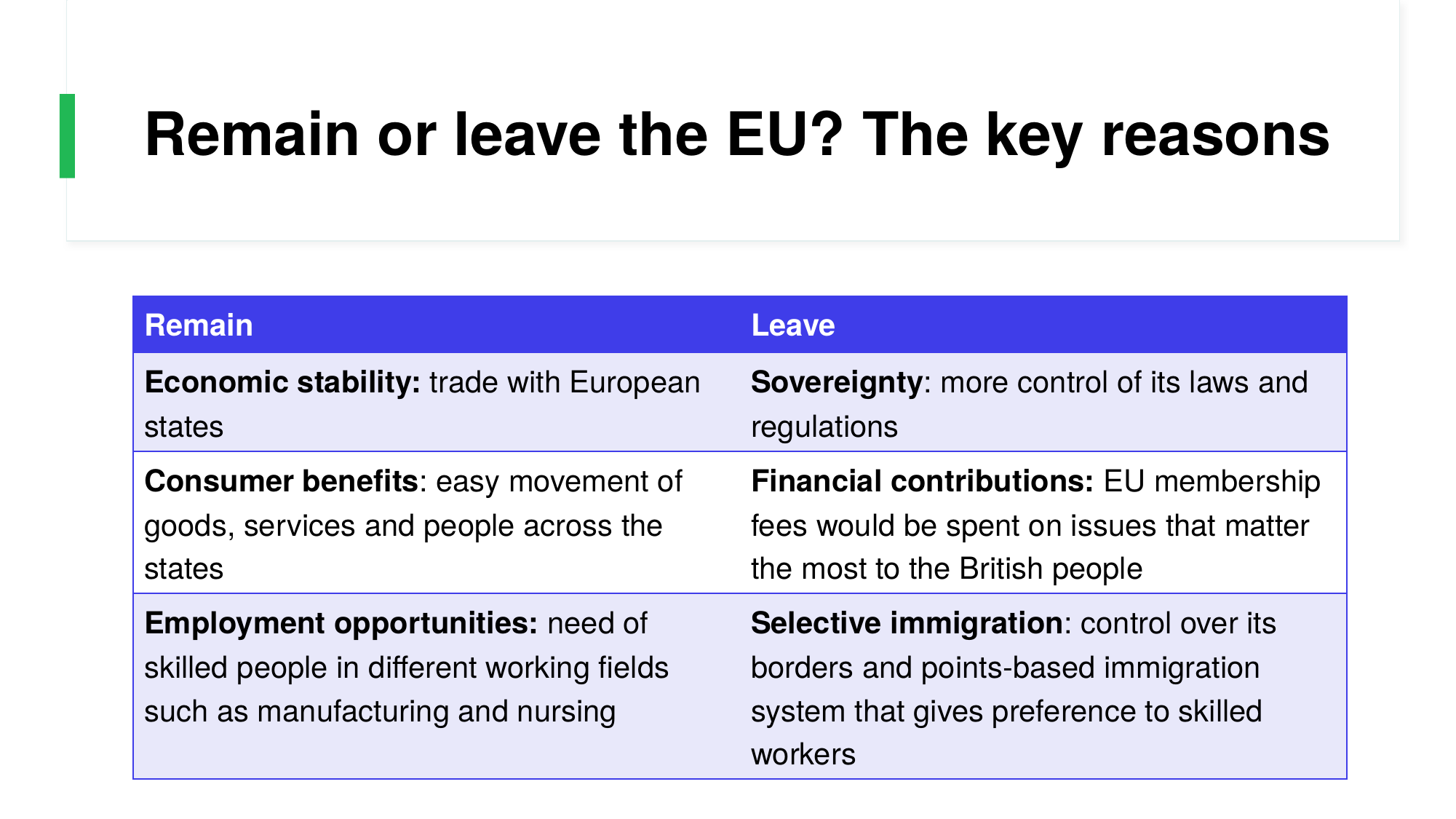

# Remain or leave the EU? The key reasons
| Remain | Leave |
| --- | --- |
| Economic stability: trade with European states | Sovereignty: more control of its laws and regulations |
| Consumer benefits: easy movement of goods, services and people across the states | Financial contributions: EU membership fees would be spent on issues that matter the most to the British people |
| Employment opportunities: need of skilled people in different working fields such as manufacturing and nursing | Selective immigration: control over its borders and points-based immigration system that gives preference to skilled workers |